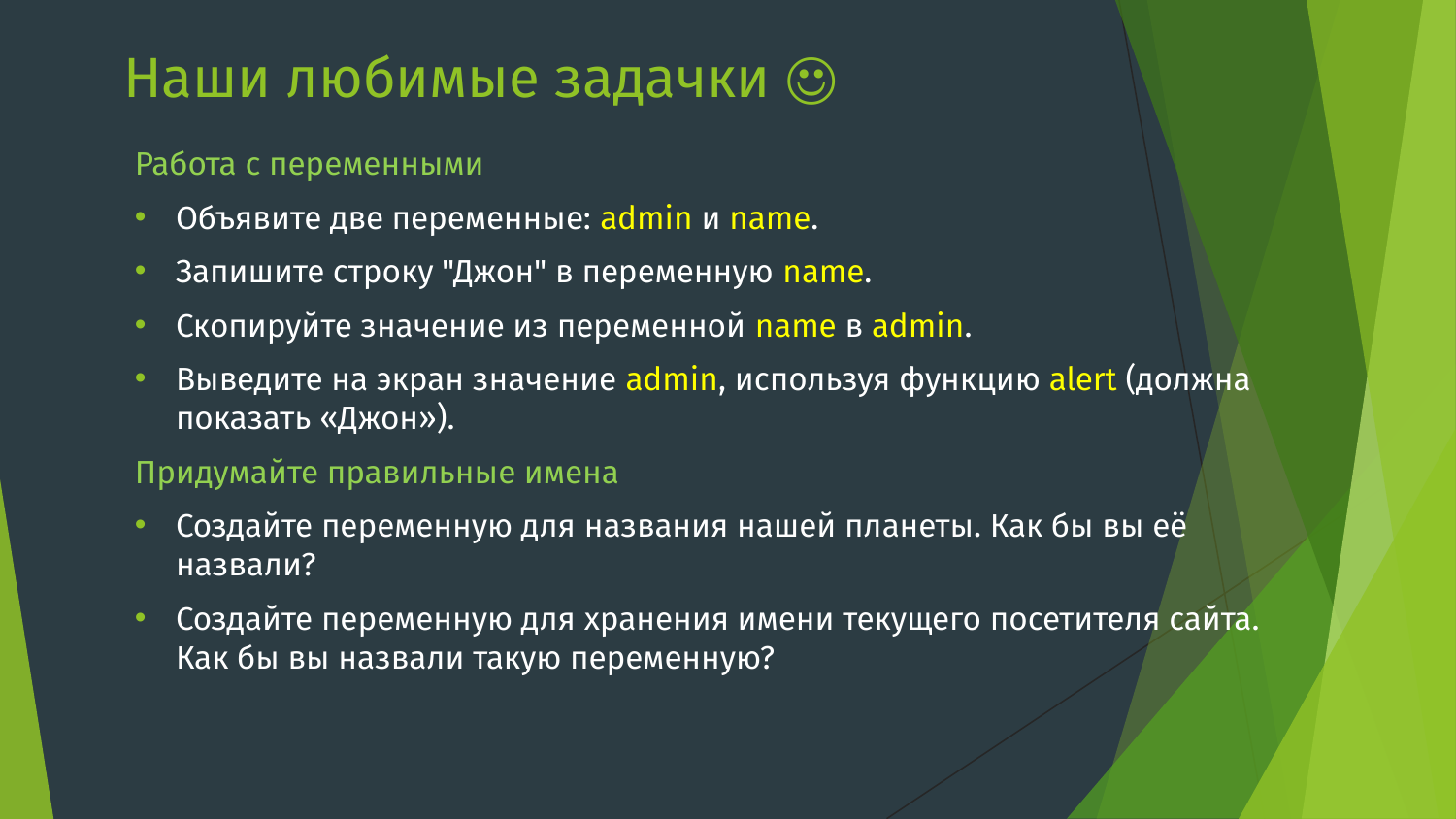

# Наши любимые задачки ☺
Работа с переменными
Объявите две переменные: admin и name.
Запишите строку "Джон" в переменную name.
Скопируйте значение из переменной name в admin.
Выведите на экран значение admin, используя функцию alert (должна показать «Джон»).
Придумайте правильные имена
Создайте переменную для названия нашей планеты. Как бы вы её назвали?
Создайте переменную для хранения имени текущего посетителя сайта. Как бы вы назвали такую переменную?